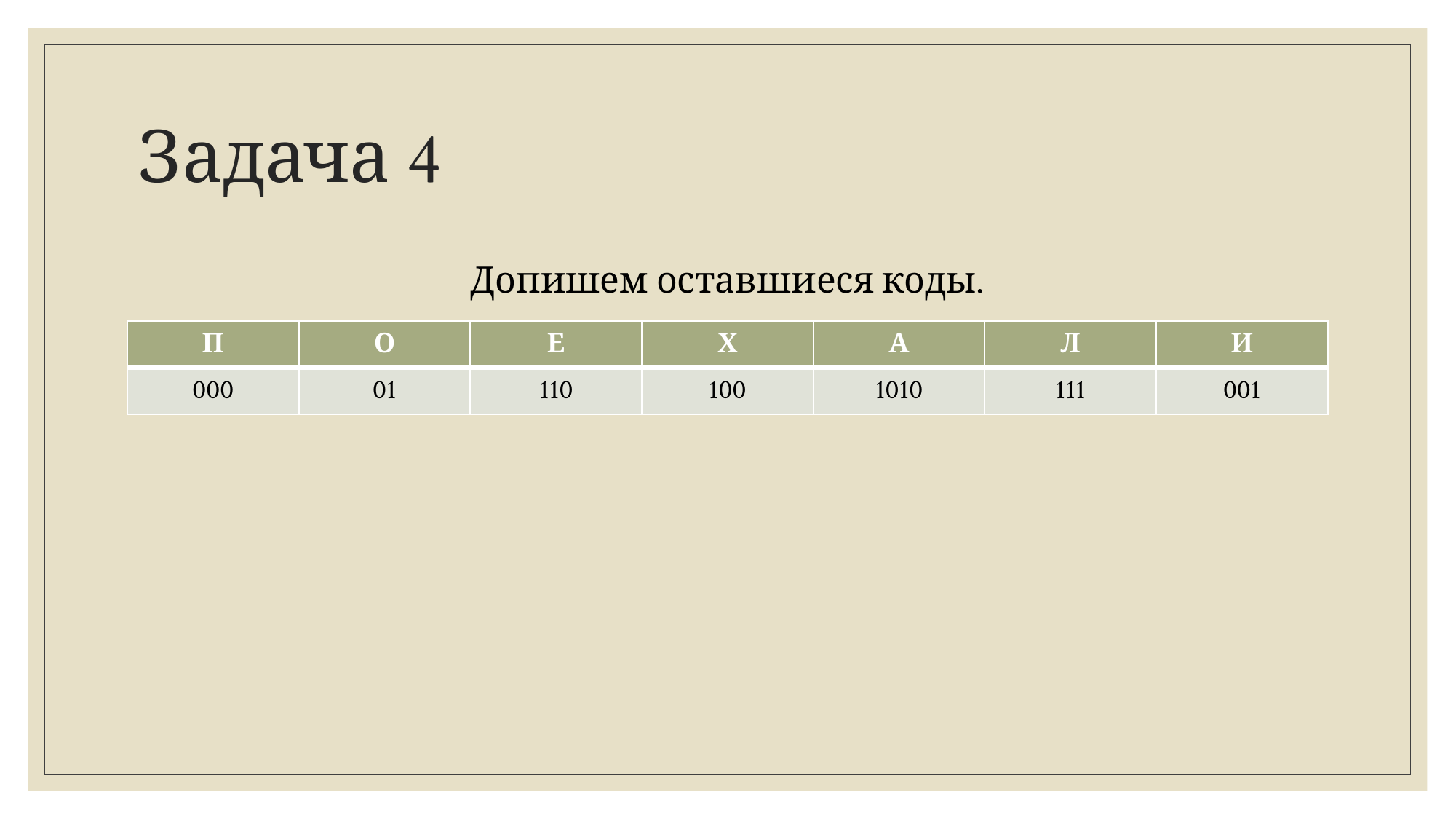

# Задача 4
Допишем оставшиеся коды.
| П | О | Е | Х | А | Л | И |
| --- | --- | --- | --- | --- | --- | --- |
| 000 | 01 | 110 | 100 | 1010 | 111 | 001 |